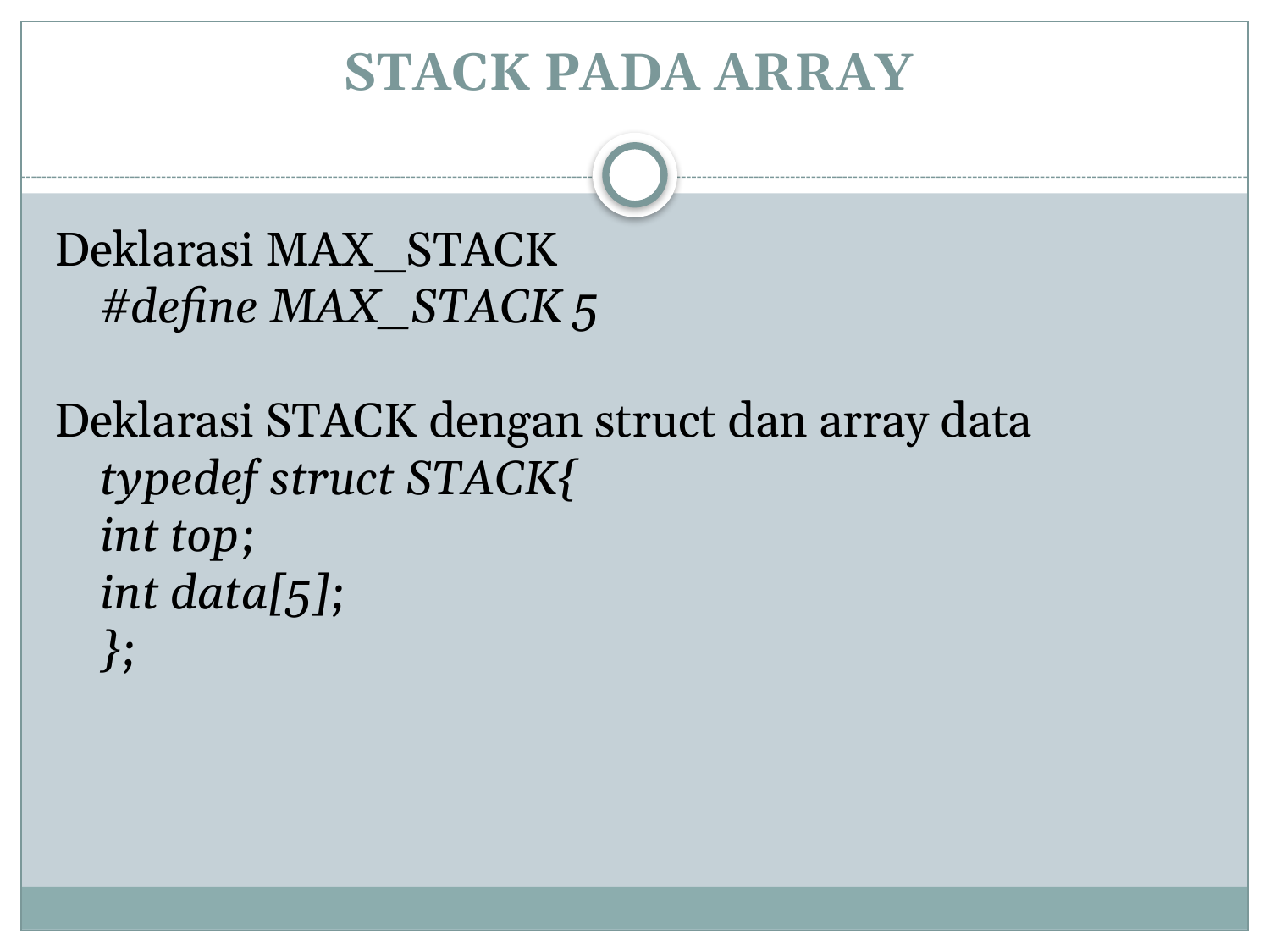

# STACK PADA ARRAY
Deklarasi MAX_STACK
    #define MAX_STACK 5
Deklarasi STACK dengan struct dan array data
    typedef struct STACK{
    int top;
    int data[5];
    };